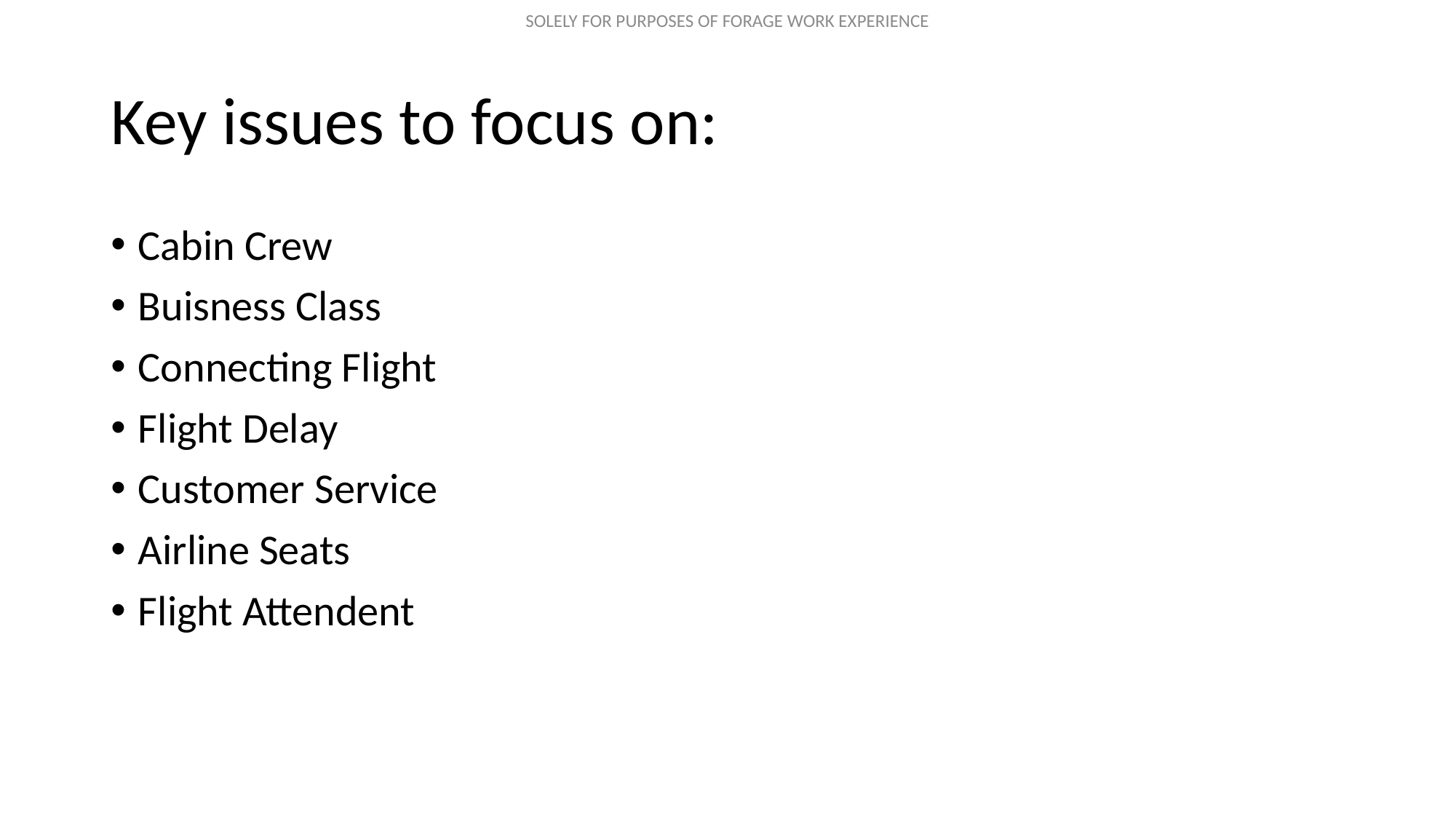

# Key issues to focus on:
Cabin Crew
Buisness Class
Connecting Flight
Flight Delay
Customer Service
Airline Seats
Flight Attendent